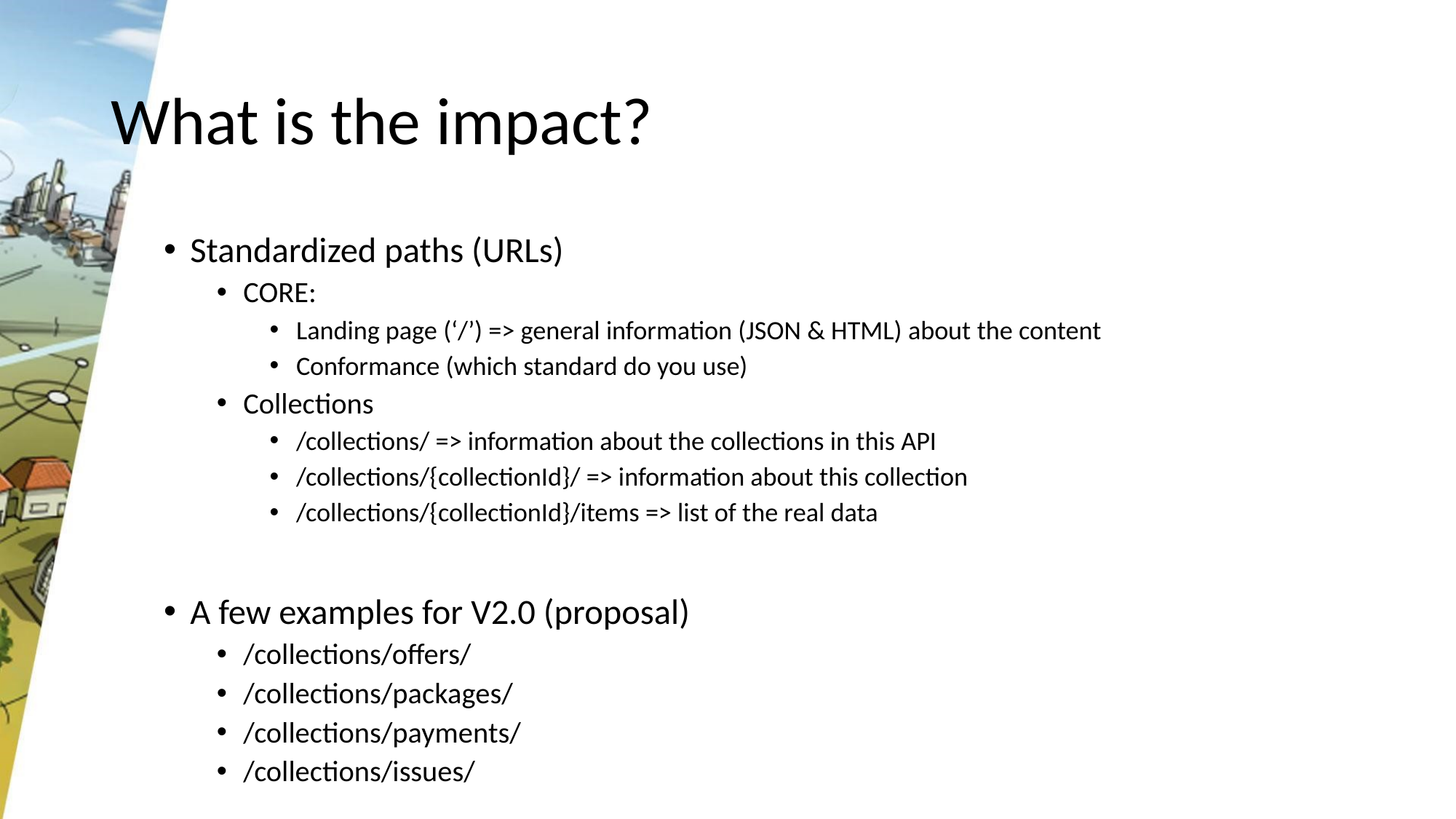

# What is the impact?
Standardized paths (URLs)
CORE:
Landing page (‘/’) => general information (JSON & HTML) about the content
Conformance (which standard do you use)
Collections
/collections/ => information about the collections in this API
/collections/{collectionId}/ => information about this collection
/collections/{collectionId}/items => list of the real data

A few examples for V2.0 (proposal)
/collections/offers/
/collections/packages/
/collections/payments/
/collections/issues/